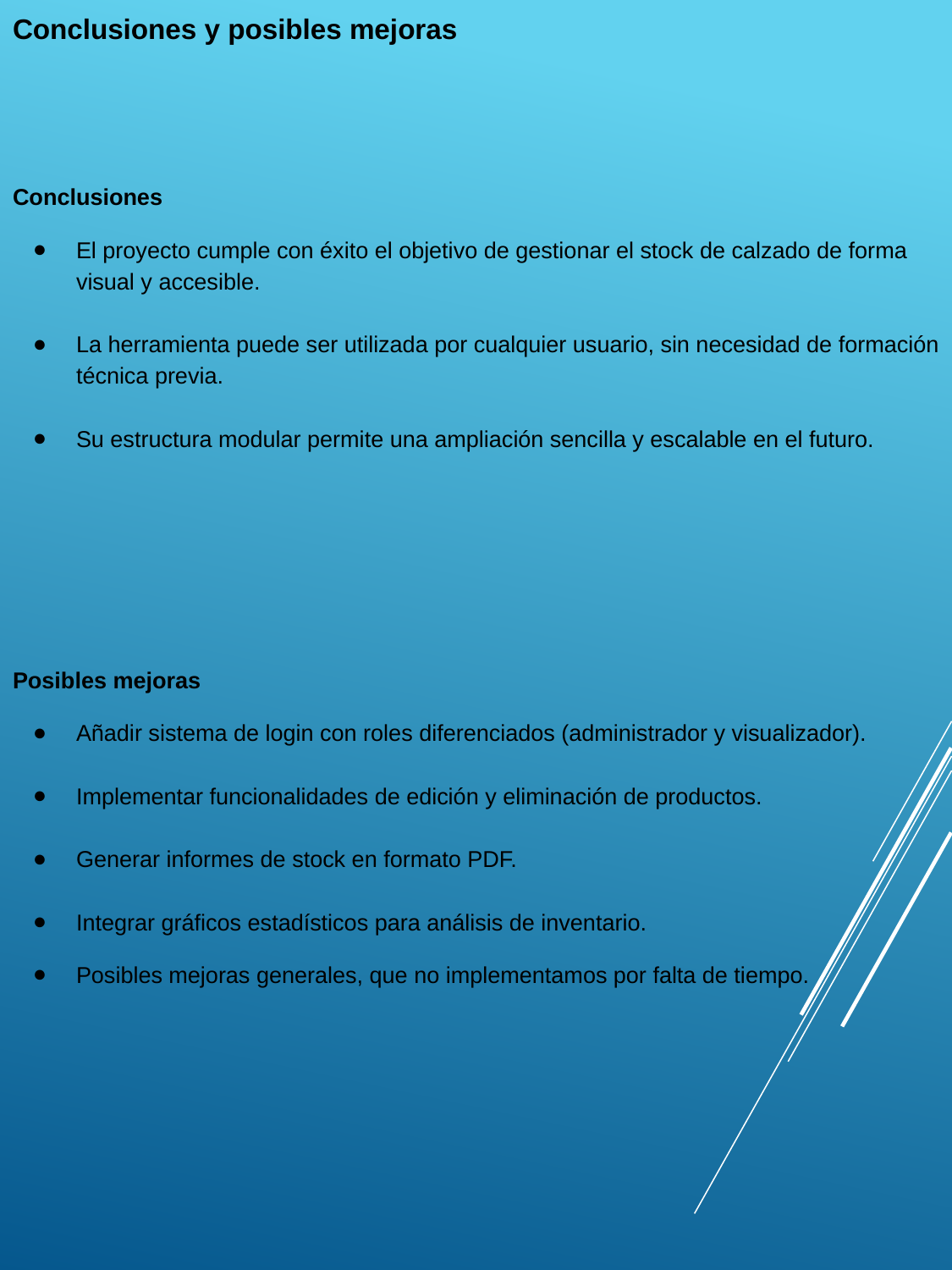

# Conclusiones y posibles mejoras

Conclusiones
El proyecto cumple con éxito el objetivo de gestionar el stock de calzado de forma visual y accesible.
La herramienta puede ser utilizada por cualquier usuario, sin necesidad de formación técnica previa.
Su estructura modular permite una ampliación sencilla y escalable en el futuro.

Posibles mejoras
Añadir sistema de login con roles diferenciados (administrador y visualizador).
Implementar funcionalidades de edición y eliminación de productos.
Generar informes de stock en formato PDF.
Integrar gráficos estadísticos para análisis de inventario.
Posibles mejoras generales, que no implementamos por falta de tiempo.